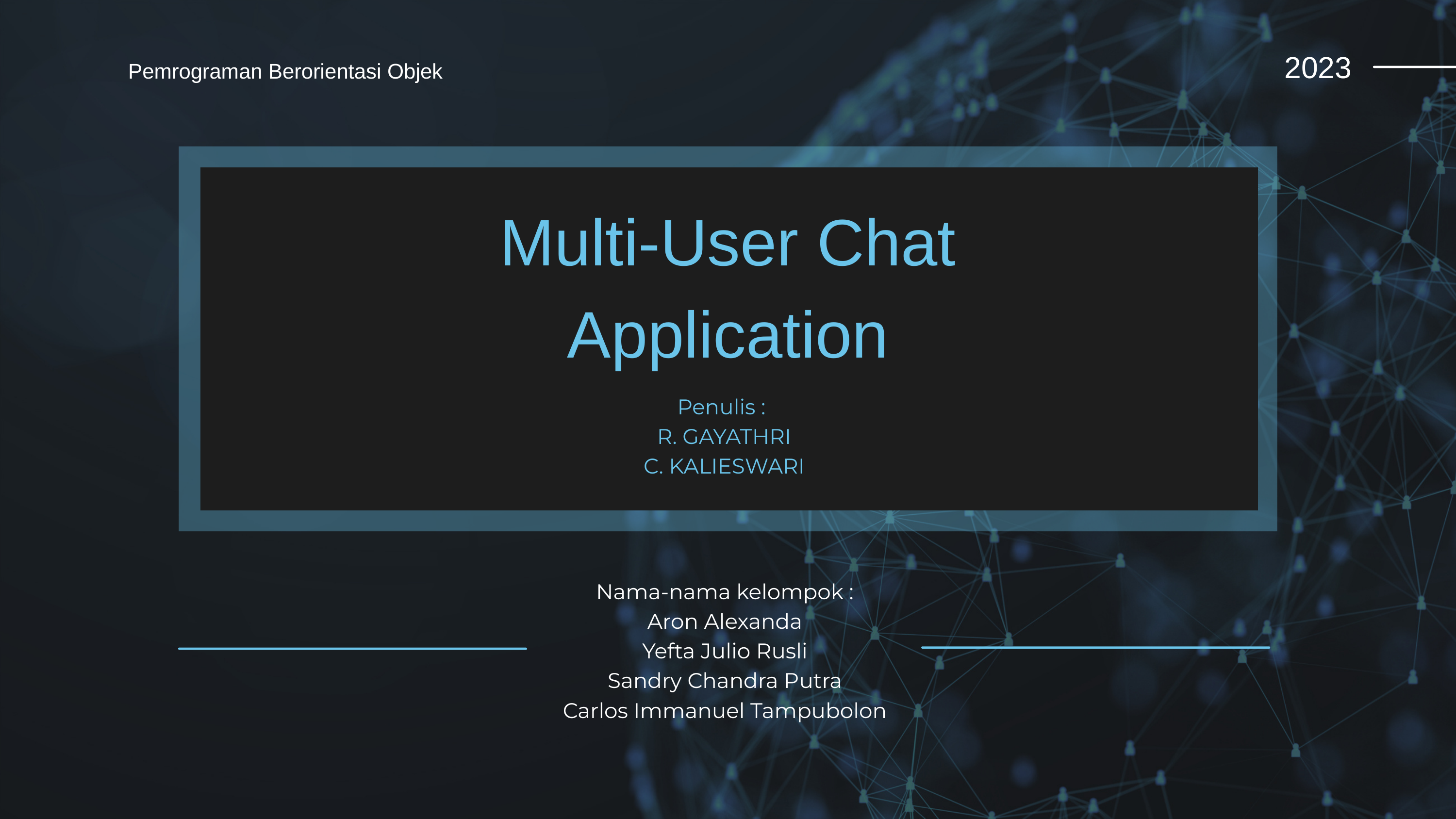

2023
Pemrograman Berorientasi Objek

Multi-User Chat Application
Penulis :
R. GAYATHRI
C. KALIESWARI
Nama-nama kelompok :
Aron Alexanda
Yefta Julio Rusli
Sandry Chandra Putra
Carlos Immanuel Tampubolon